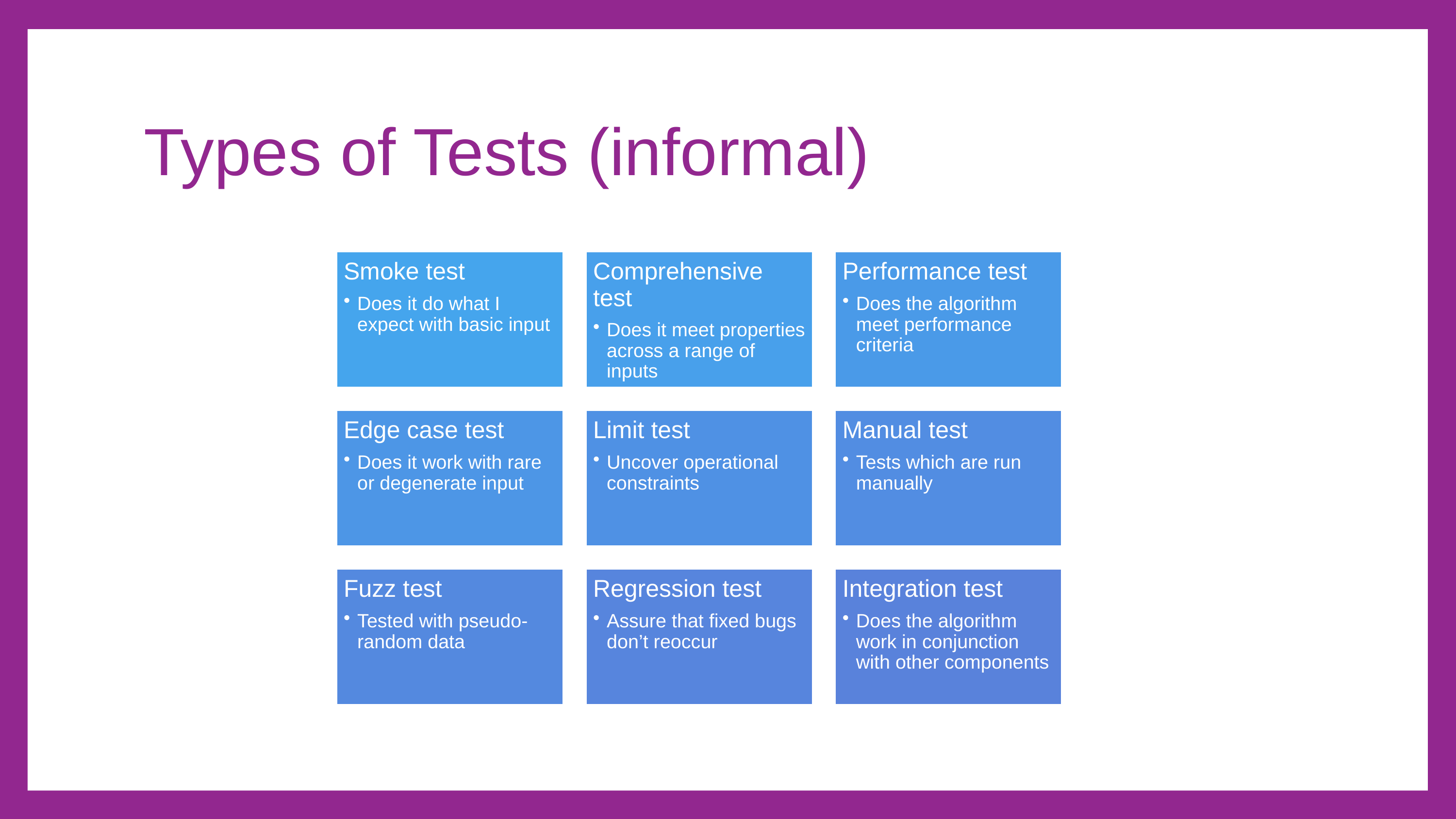

# Types of Tests (informal)
Smoke test
Does it do what I expect with basic input
Comprehensive test
Does it meet properties across a range of inputs
Performance test
Does the algorithm meet performance criteria
Edge case test
Does it work with rare or degenerate input
Limit test
Uncover operational constraints
Manual test
Tests which are run manually
Fuzz test
Tested with pseudo-random data
Regression test
Assure that fixed bugs don’t reoccur
Integration test
Does the algorithm work in conjunction with other components